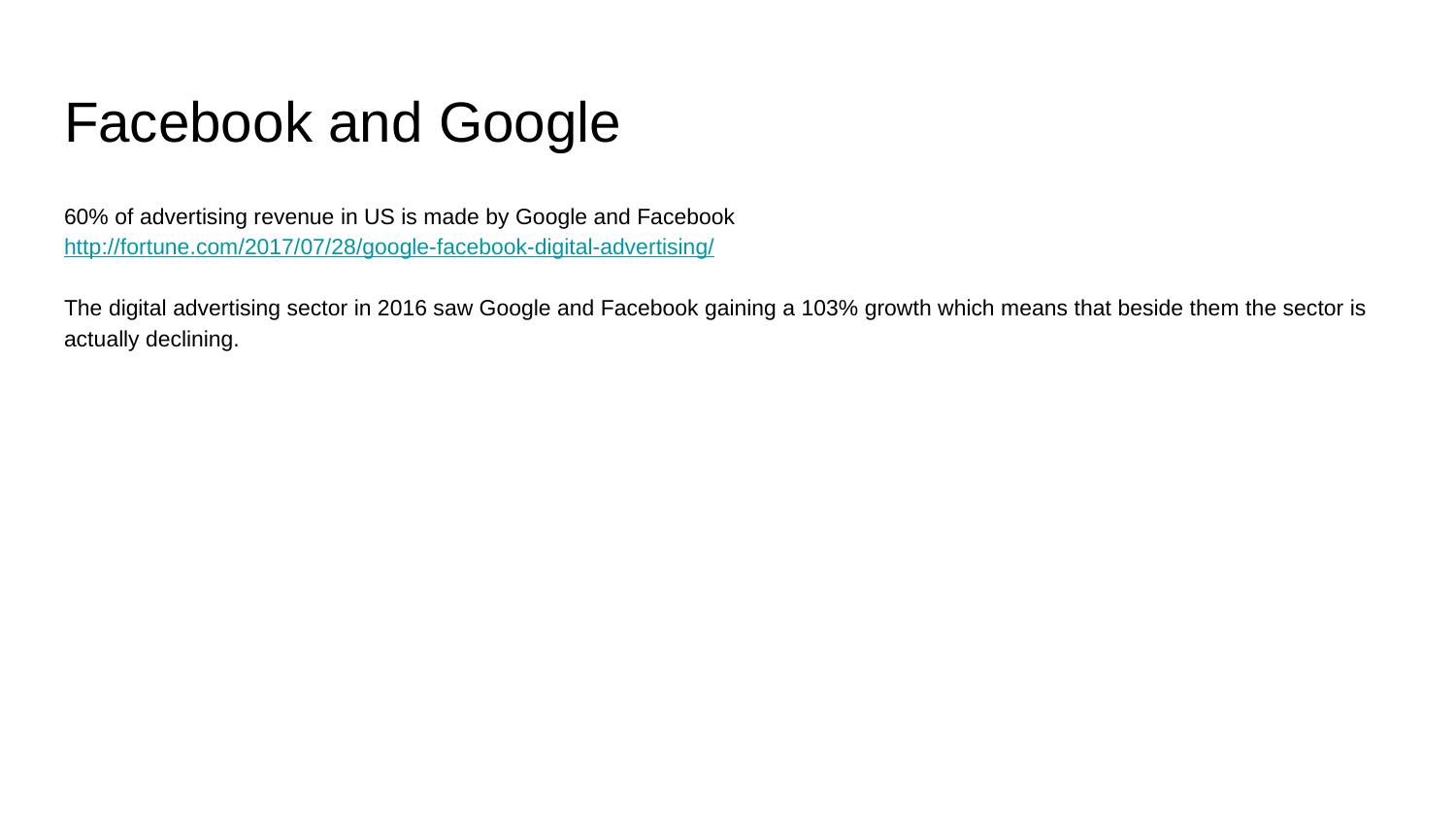

# Facebook and Google
60% of advertising revenue in US is made by Google and Facebook
http://fortune.com/2017/07/28/google-facebook-digital-advertising/

The digital advertising sector in 2016 saw Google and Facebook gaining a 103% growth which means that beside them the sector is actually declining.